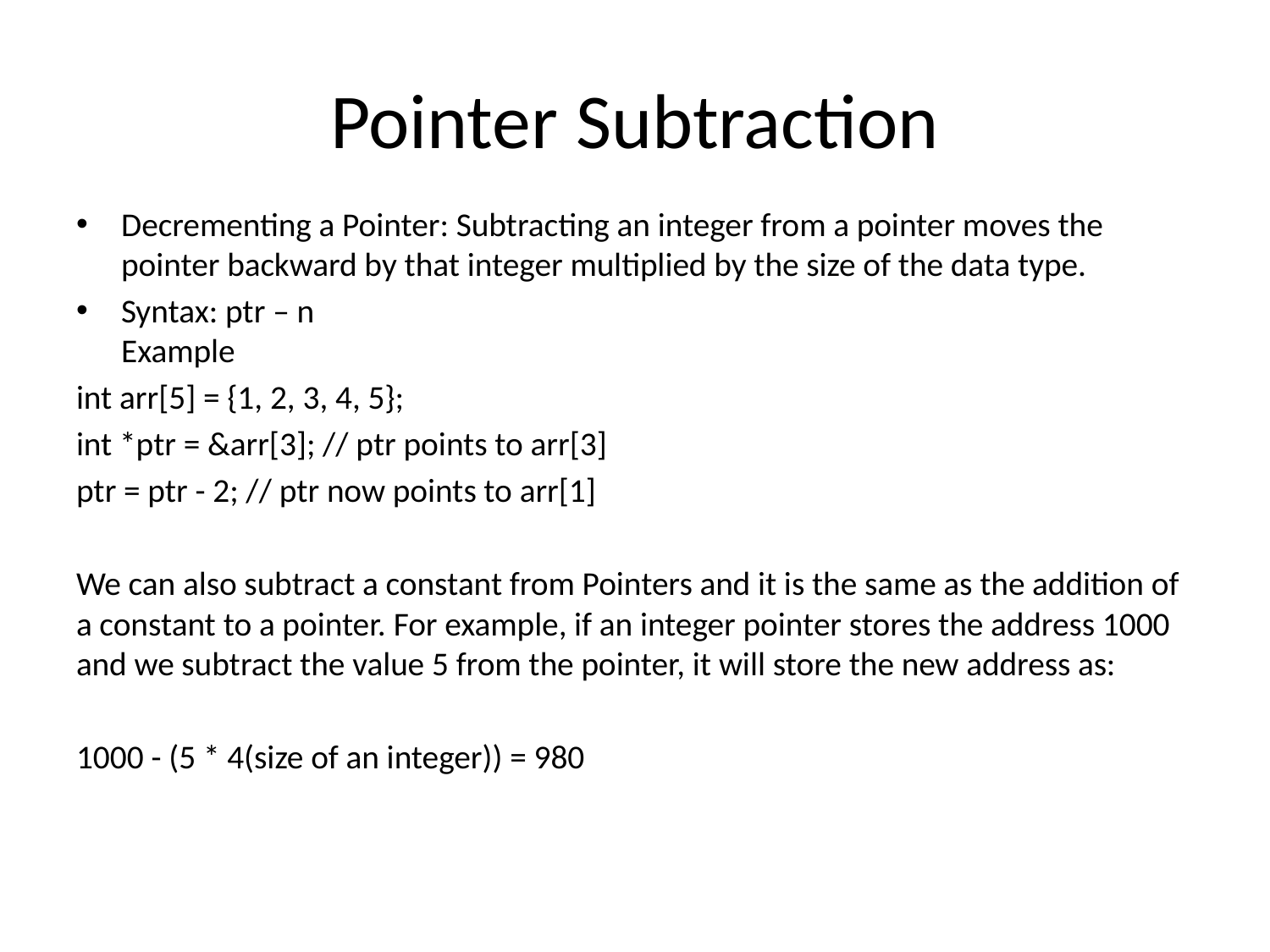

# Pointer Subtraction
Decrementing a Pointer: Subtracting an integer from a pointer moves the pointer backward by that integer multiplied by the size of the data type.
Syntax: ptr – n
Example
int arr[5] = {1, 2, 3, 4, 5};
int *ptr = &arr[3]; // ptr points to arr[3]
ptr = ptr - 2; // ptr now points to arr[1]

We can also subtract a constant from Pointers and it is the same as the addition of a constant to a pointer. For example, if an integer pointer stores the address 1000 and we subtract the value 5 from the pointer, it will store the new address as:

1000 - (5 * 4(size of an integer)) = 980